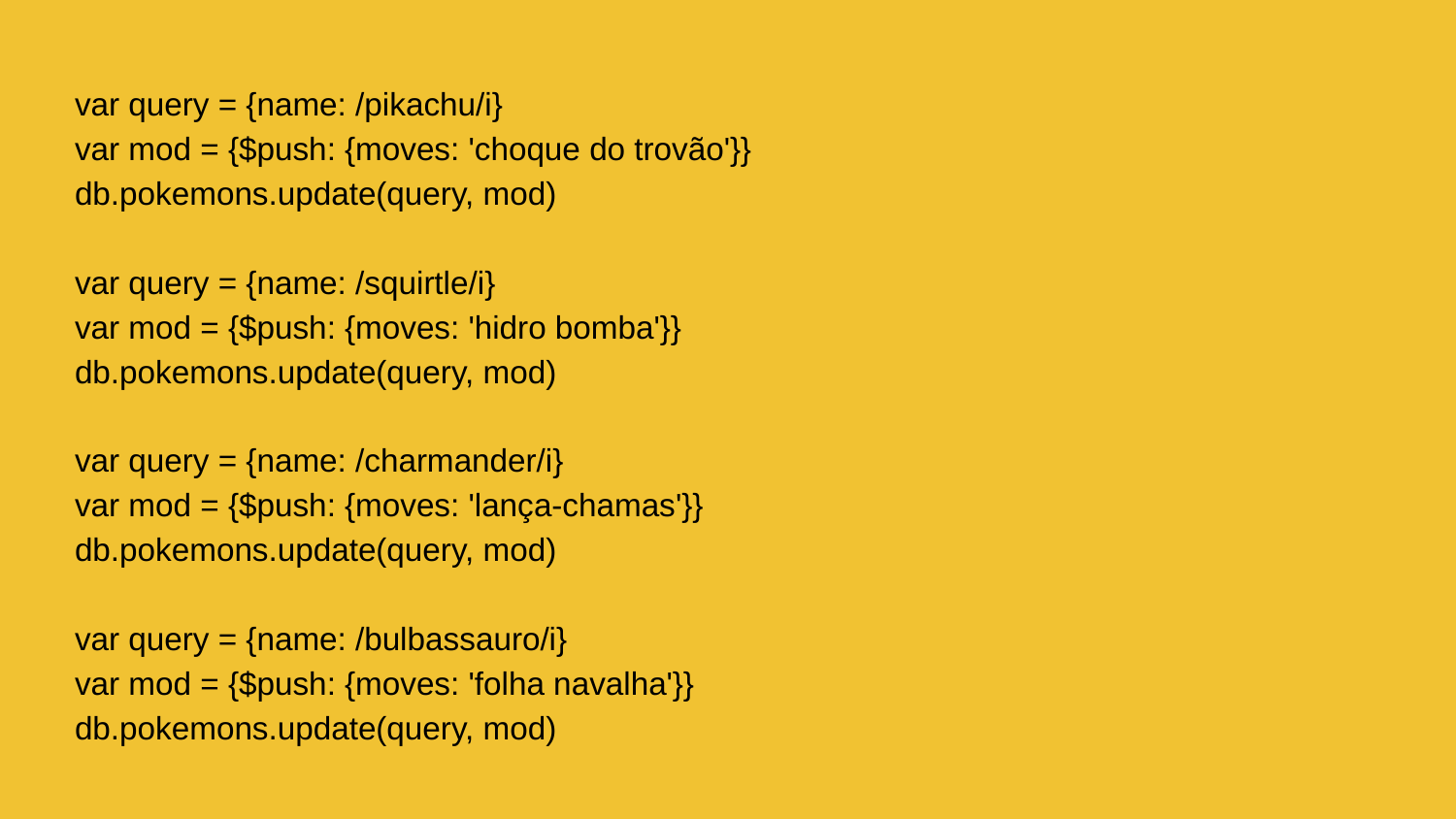

var query = {name: /pikachu/i}
var mod = {$push: {moves: 'choque do trovão'}}
db.pokemons.update(query, mod)

var query = {name: /squirtle/i}
var mod = {$push: {moves: 'hidro bomba'}}
db.pokemons.update(query, mod)

var query = {name: /charmander/i}
var mod = {$push: {moves: 'lança-chamas'}}
db.pokemons.update(query, mod)

var query = {name: /bulbassauro/i}
var mod = {$push: {moves: 'folha navalha'}}
db.pokemons.update(query, mod)